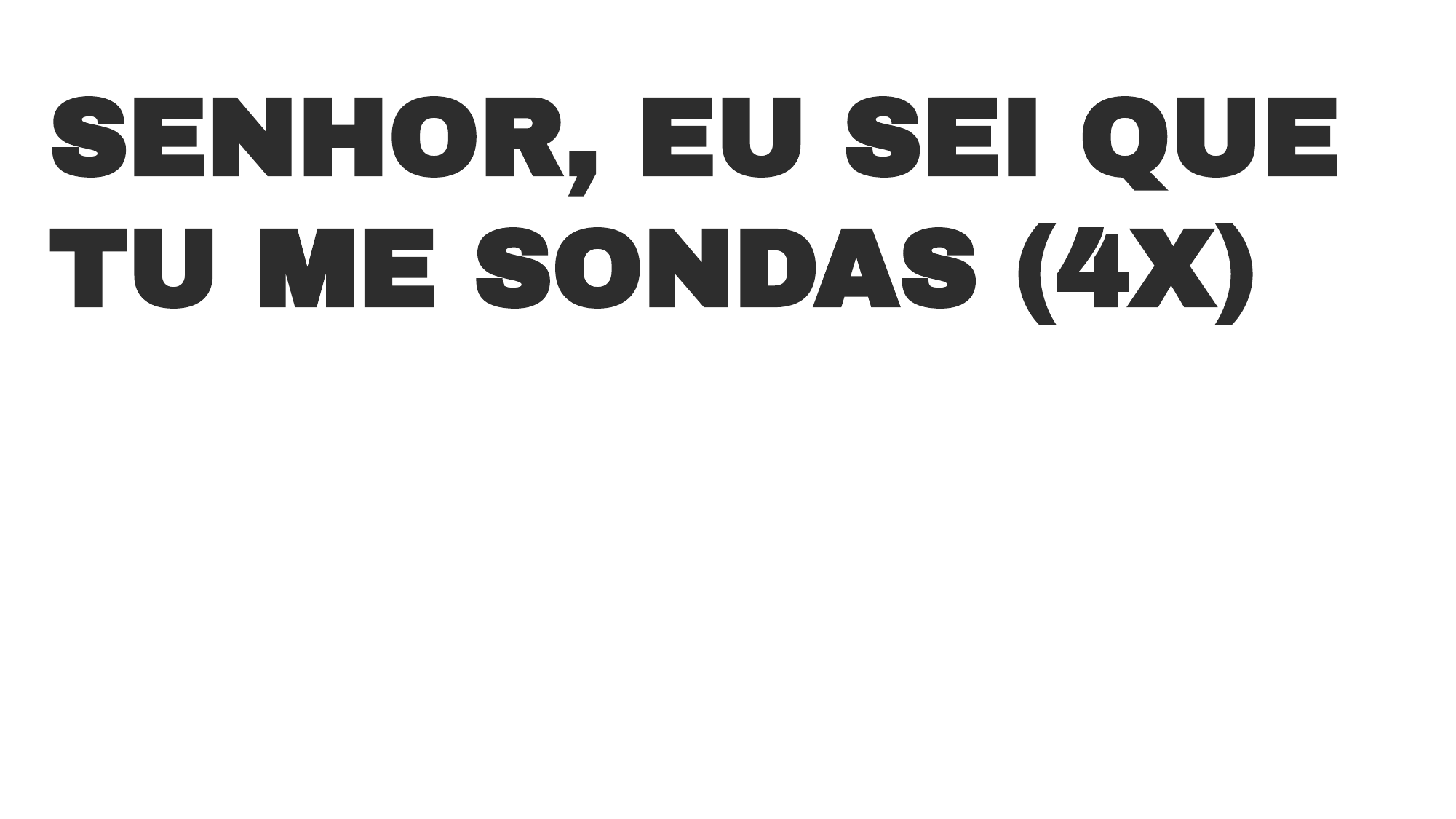

SENHOR, EU SEI QUE TU ME SONDAS (4X)